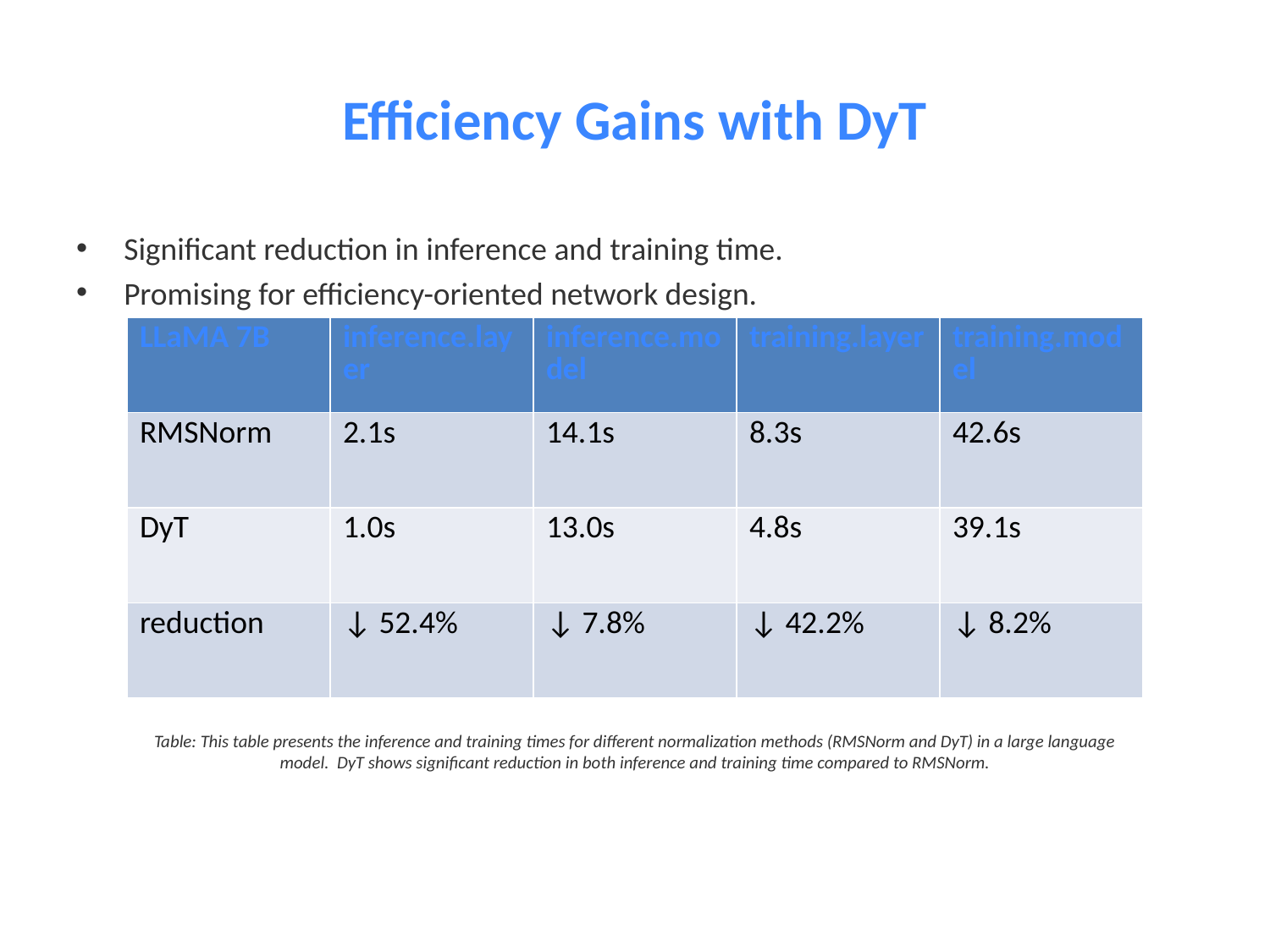

# Efficiency Gains with DyT
Significant reduction in inference and training time.
Promising for efficiency-oriented network design.
| LLaMA 7B | inference.layer | inference.model | training.layer | training.model |
| --- | --- | --- | --- | --- |
| RMSNorm | 2.1s | 14.1s | 8.3s | 42.6s |
| DyT | 1.0s | 13.0s | 4.8s | 39.1s |
| reduction | ↓ 52.4% | ↓ 7.8% | ↓ 42.2% | ↓ 8.2% |
Table: This table presents the inference and training times for different normalization methods (RMSNorm and DyT) in a large language model.  DyT shows significant reduction in both inference and training time compared to RMSNorm.